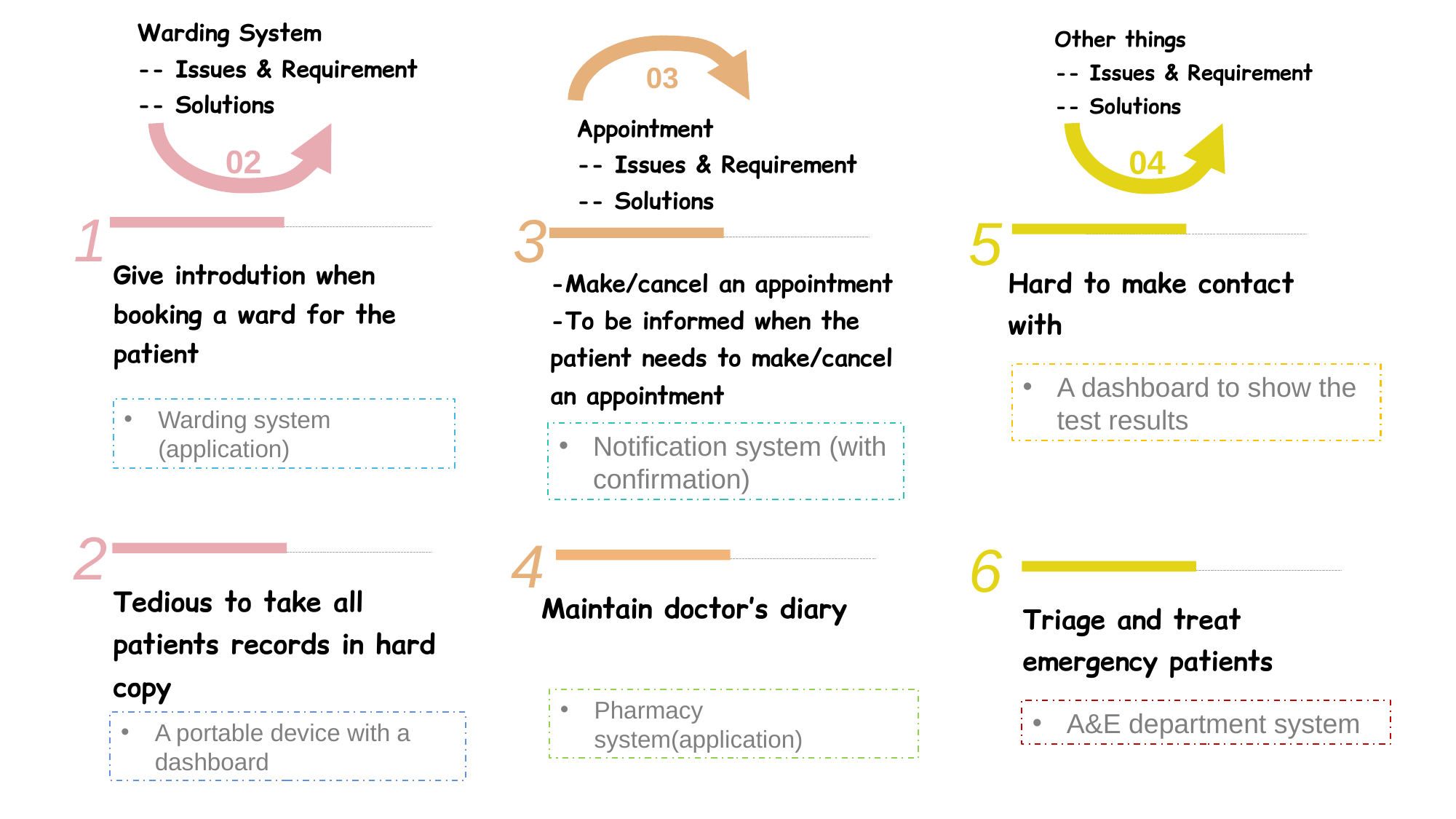

Warding System
-- Issues & Requirement
-- Solutions
Other things
-- Issues & Requirement
-- Solutions
03
Appointment
-- Issues & Requirement
-- Solutions
02
04
1
3
5

Give introdution when booking a ward for the patient
Hard to make contact with
-Make/cancel an appointment
-To be informed when the patient needs to make/cancel an appointment
A dashboard to show the test results
Warding system (application)
Notification system (with confirmation)
2
4
6

Tedious to take all patients records in hard copy
Maintain doctor’s diary
Triage and treat emergency patients
Pharmacy system(application)
A&E department system
A portable device with a dashboard